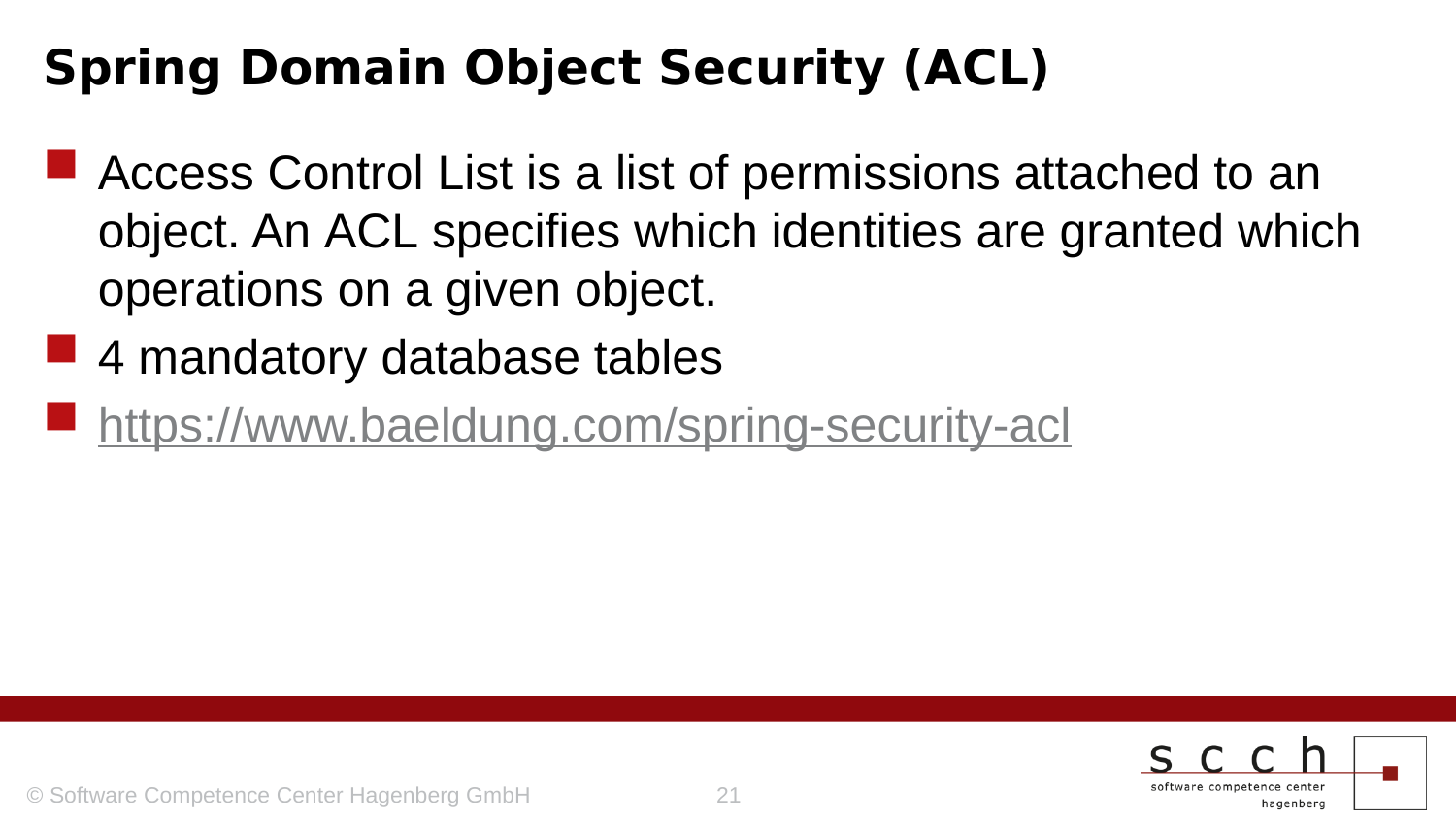

# Spring Domain Object Security (ACL)
Access Control List is a list of permissions attached to an object. An ACL specifies which identities are granted which operations on a given object.
4 mandatory database tables
https://www.baeldung.com/spring-security-acl

© Software Competence Center Hagenberg GmbH
21